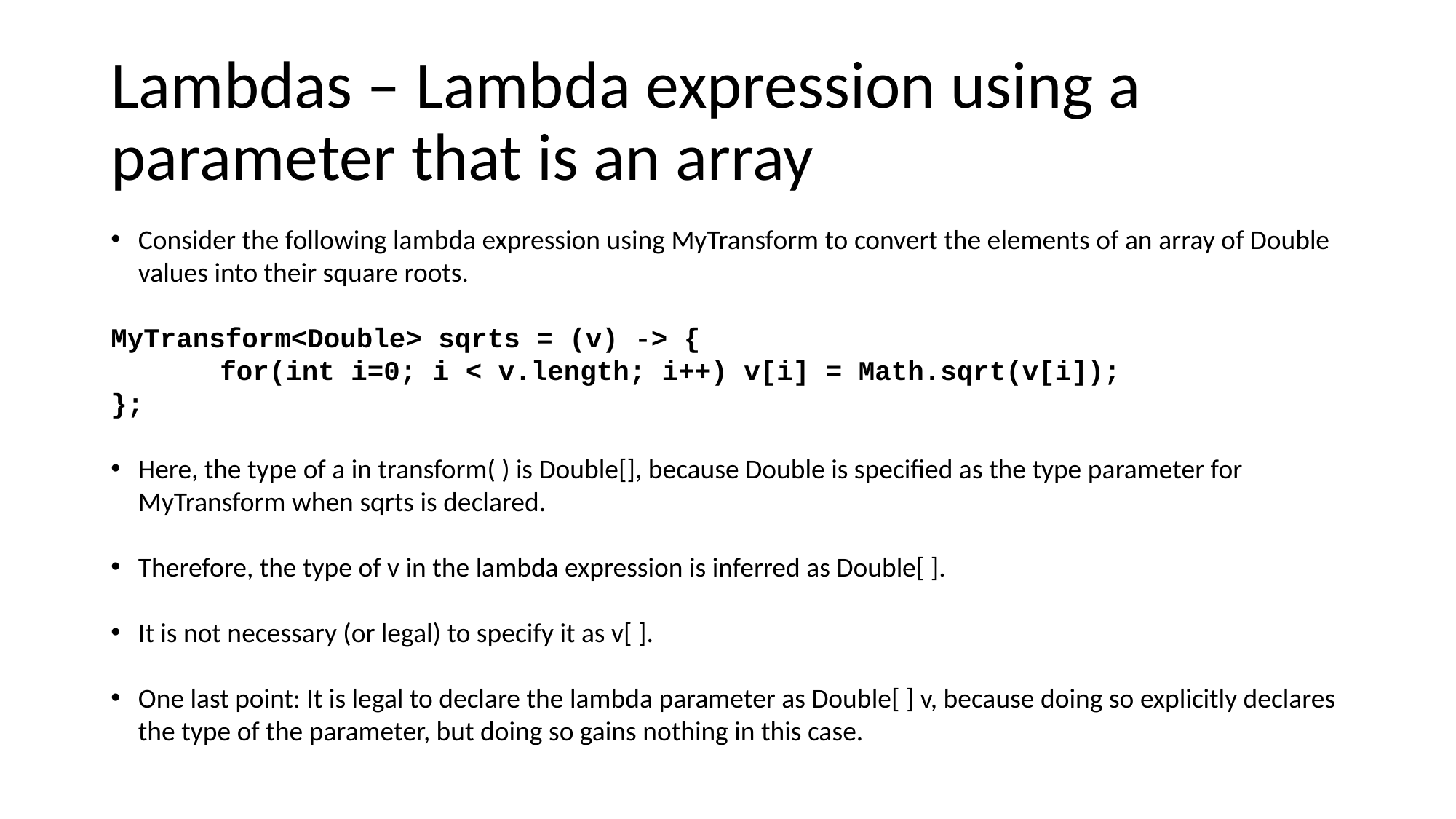

# Lambdas – Lambda expression using a parameter that is an array
Consider the following lambda expression using MyTransform to convert the elements of an array of Double values into their square roots.

MyTransform<Double> sqrts = (v) -> {
	for(int i=0; i < v.length; i++) v[i] = Math.sqrt(v[i]);
};

Here, the type of a in transform( ) is Double[], because Double is specified as the type parameter for MyTransform when sqrts is declared.

Therefore, the type of v in the lambda expression is inferred as Double[ ].

It is not necessary (or legal) to specify it as v[ ].

One last point: It is legal to declare the lambda parameter as Double[ ] v, because doing so explicitly declares the type of the parameter, but doing so gains nothing in this case.